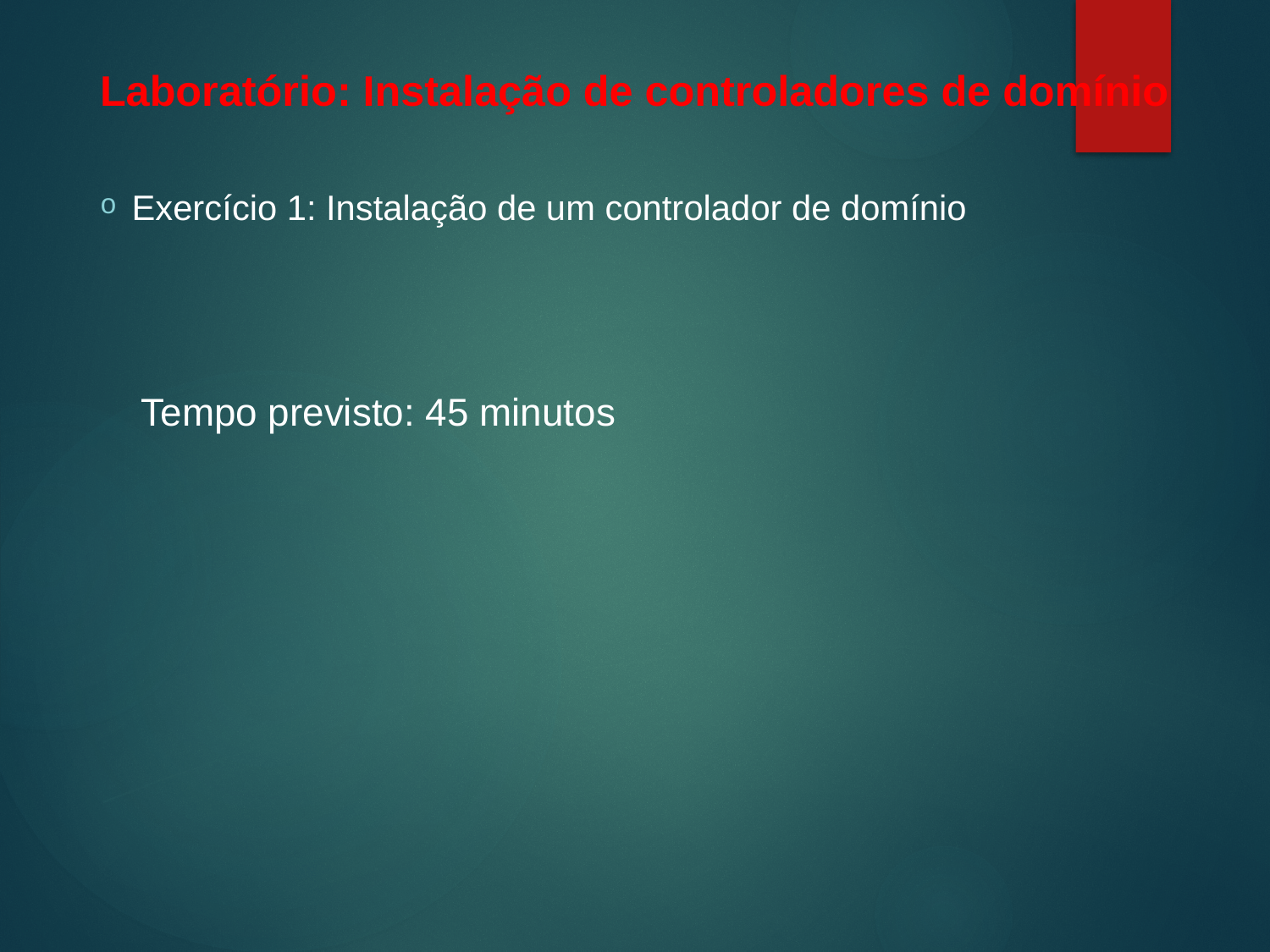

Laboratório: Instalação de controladores de domínio
Exercício 1: Instalação de um controlador de domínio
Tempo previsto: 45 minutos